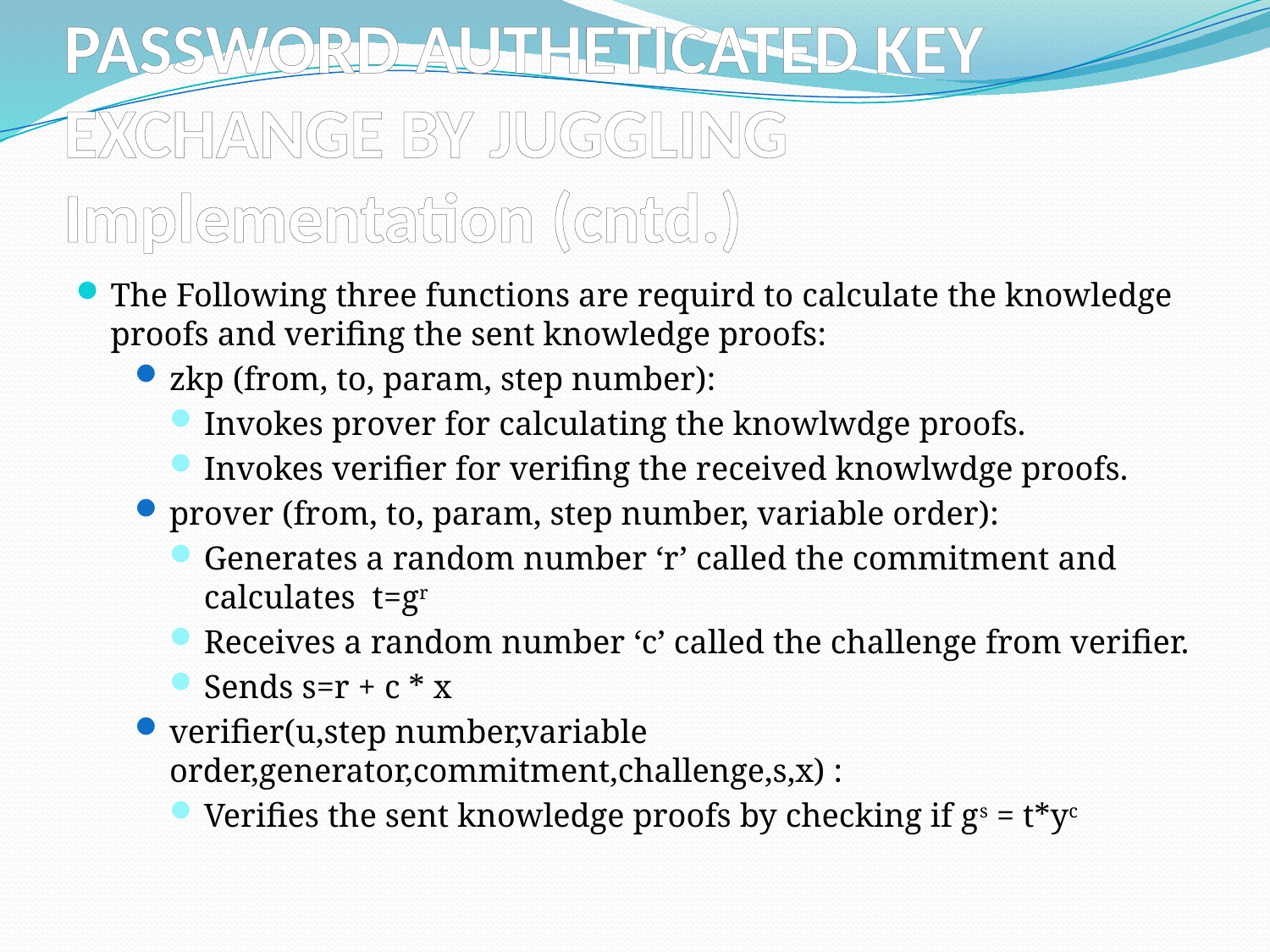

# PASSWORD AUTHETICATED KEY EXCHANGE BY JUGGLING Implementation (cntd.)
The Following three functions are requird to calculate the knowledge proofs and verifing the sent knowledge proofs:
zkp (from, to, param, step number):
Invokes prover for calculating the knowlwdge proofs.
Invokes verifier for verifing the received knowlwdge proofs.
prover (from, to, param, step number, variable order):
Generates a random number ‘r’ called the commitment and calculates  t=gr
Receives a random number ‘c’ called the challenge from verifier.
Sends s=r + c * x
verifier(u,step number,variable order,generator,commitment,challenge,s,x) :
Verifies the sent knowledge proofs by checking if gs = t*yc